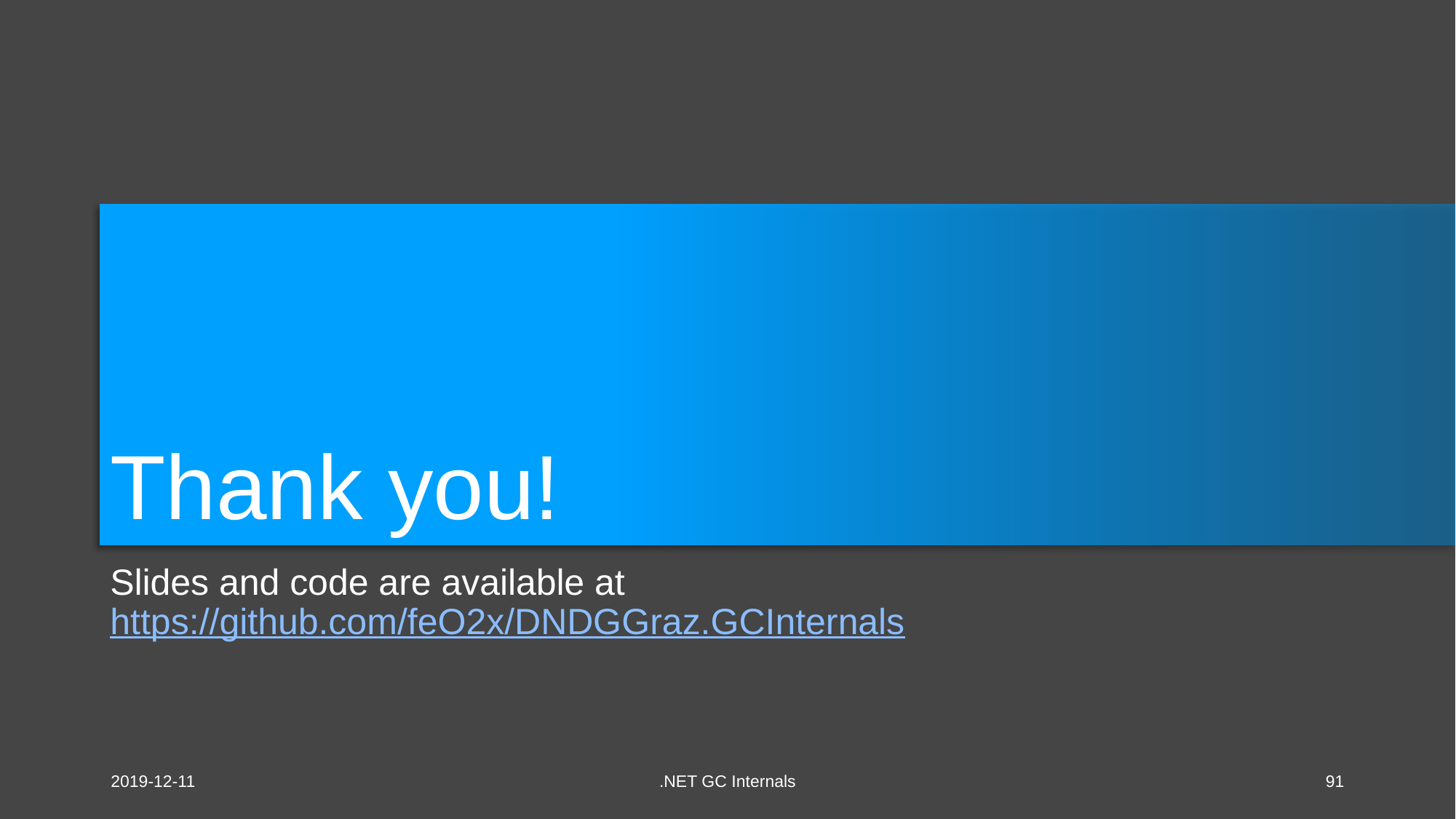

# Thank you!
Slides and code are available at
https://github.com/feO2x/DNDGGraz.GCInternals
2019-12-11
.NET GC Internals
91